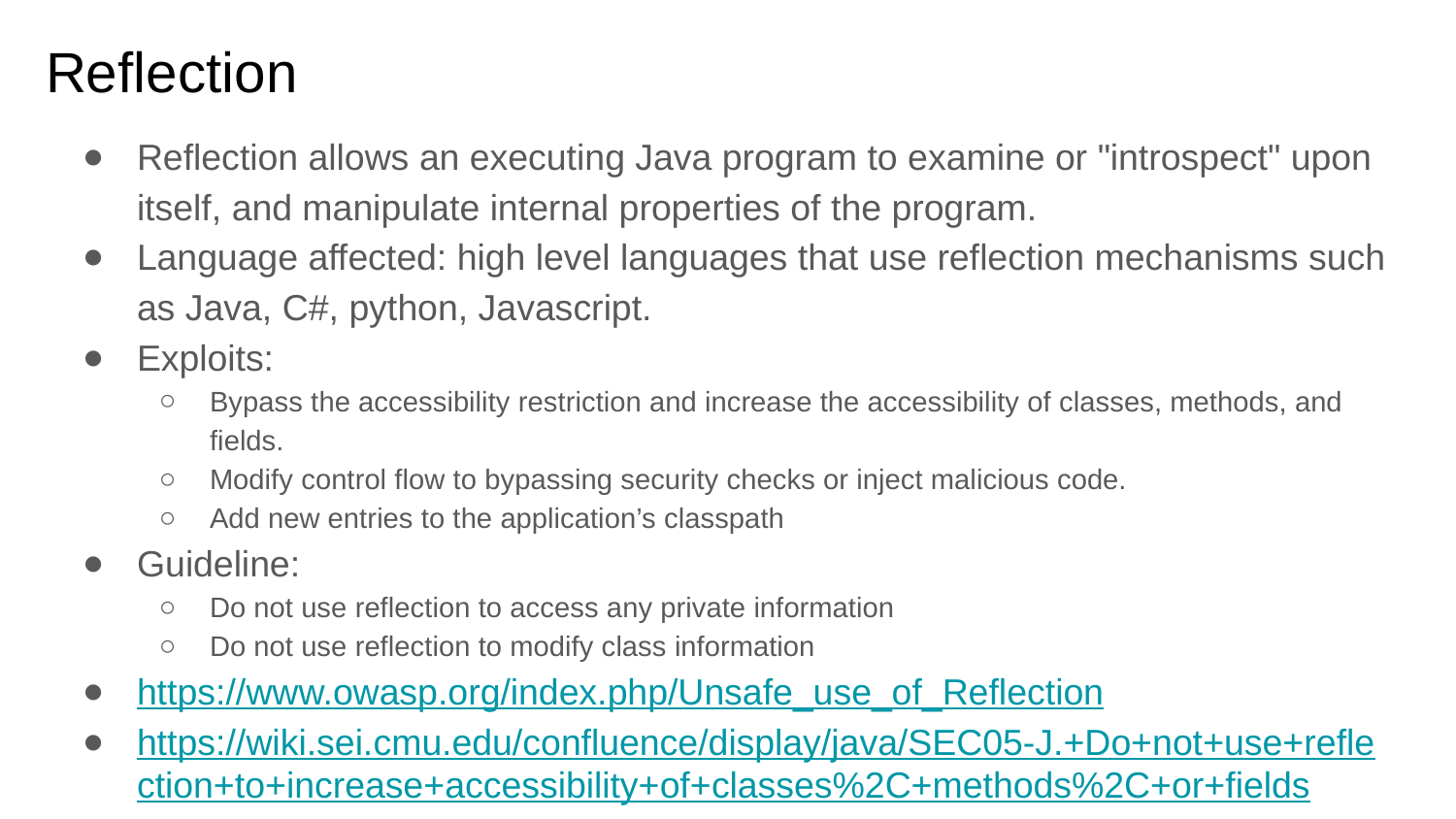

# Reflection
Reflection allows an executing Java program to examine or "introspect" upon itself, and manipulate internal properties of the program.
Language affected: high level languages that use reflection mechanisms such as Java, C#, python, Javascript.
Exploits:
Bypass the accessibility restriction and increase the accessibility of classes, methods, and fields.
Modify control flow to bypassing security checks or inject malicious code.
Add new entries to the application’s classpath
Guideline:
Do not use reflection to access any private information
Do not use reflection to modify class information
https://www.owasp.org/index.php/Unsafe_use_of_Reflection
https://wiki.sei.cmu.edu/confluence/display/java/SEC05-J.+Do+not+use+reflection+to+increase+accessibility+of+classes%2C+methods%2C+or+fields